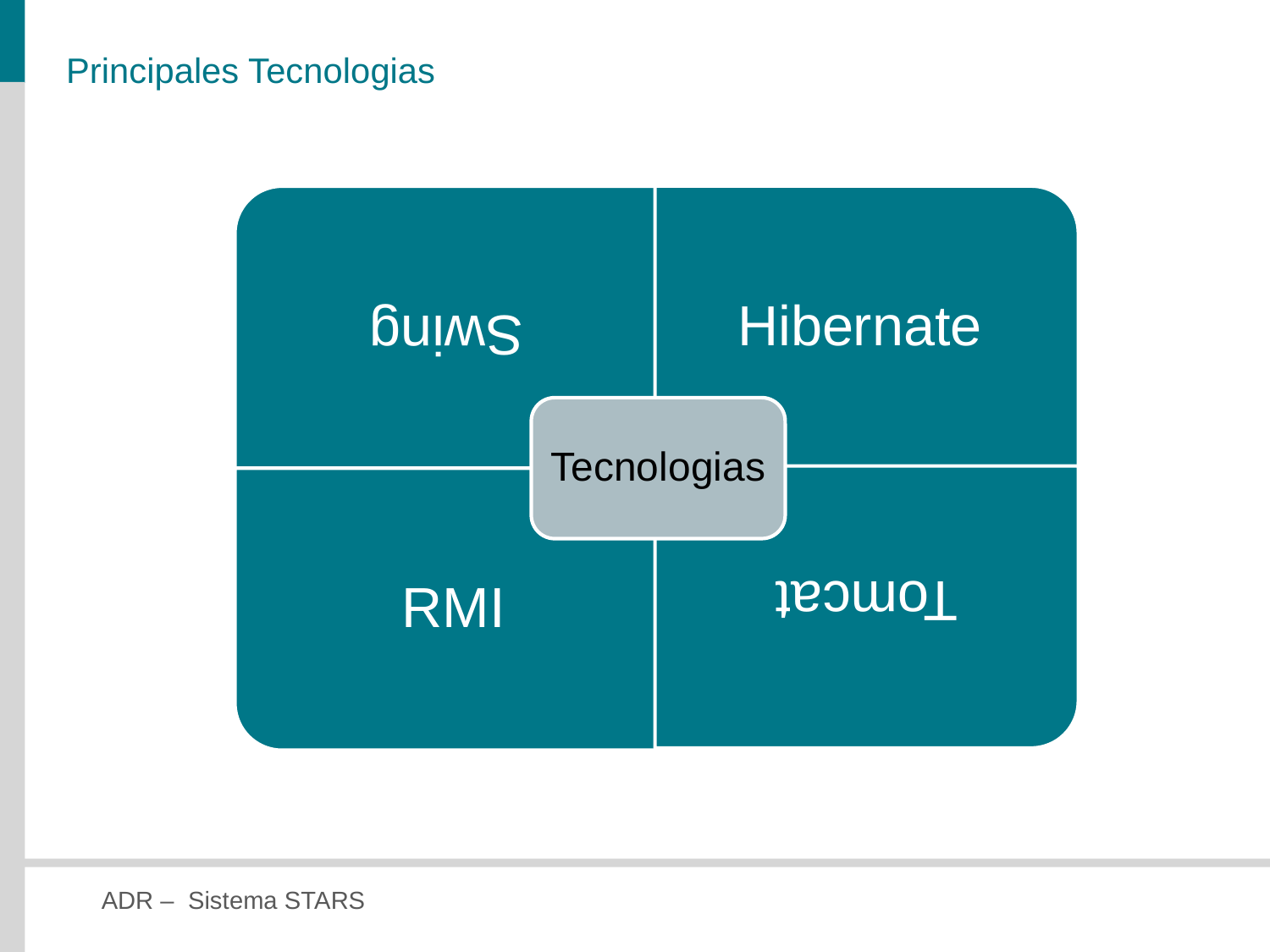

# Principales Tecnologias
Swing
Hibernate
RMI
Tomcat
Tecnologias